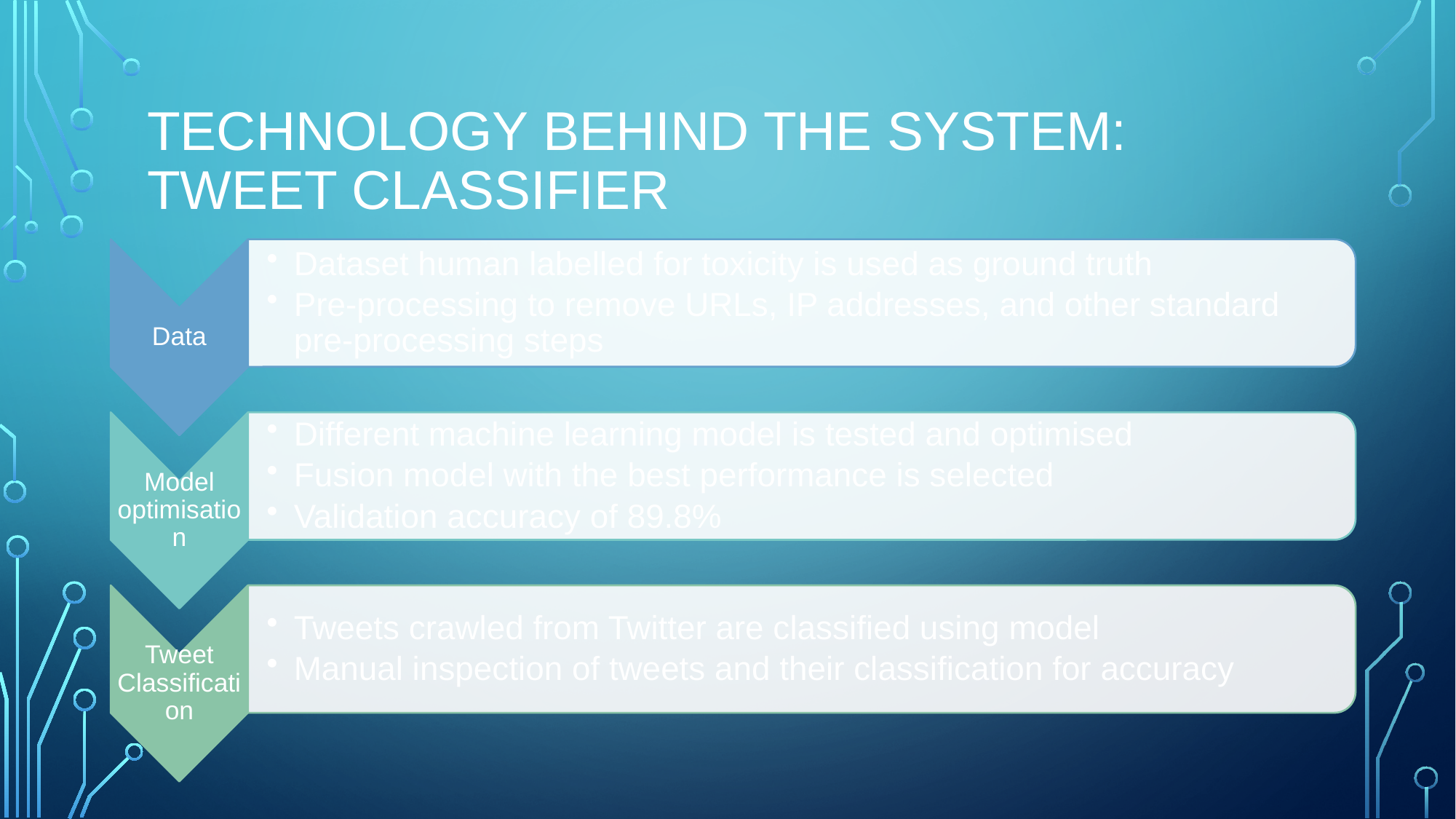

# Technology behind the System: Tweet Classifier
Data
Dataset human labelled for toxicity is used as ground truth
Pre-processing to remove URLs, IP addresses, and other standard pre-processing steps
Model optimisation
Different machine learning model is tested and optimised
Fusion model with the best performance is selected
Validation accuracy of 89.8%
Tweet Classification
Tweets crawled from Twitter are classified using model
Manual inspection of tweets and their classification for accuracy